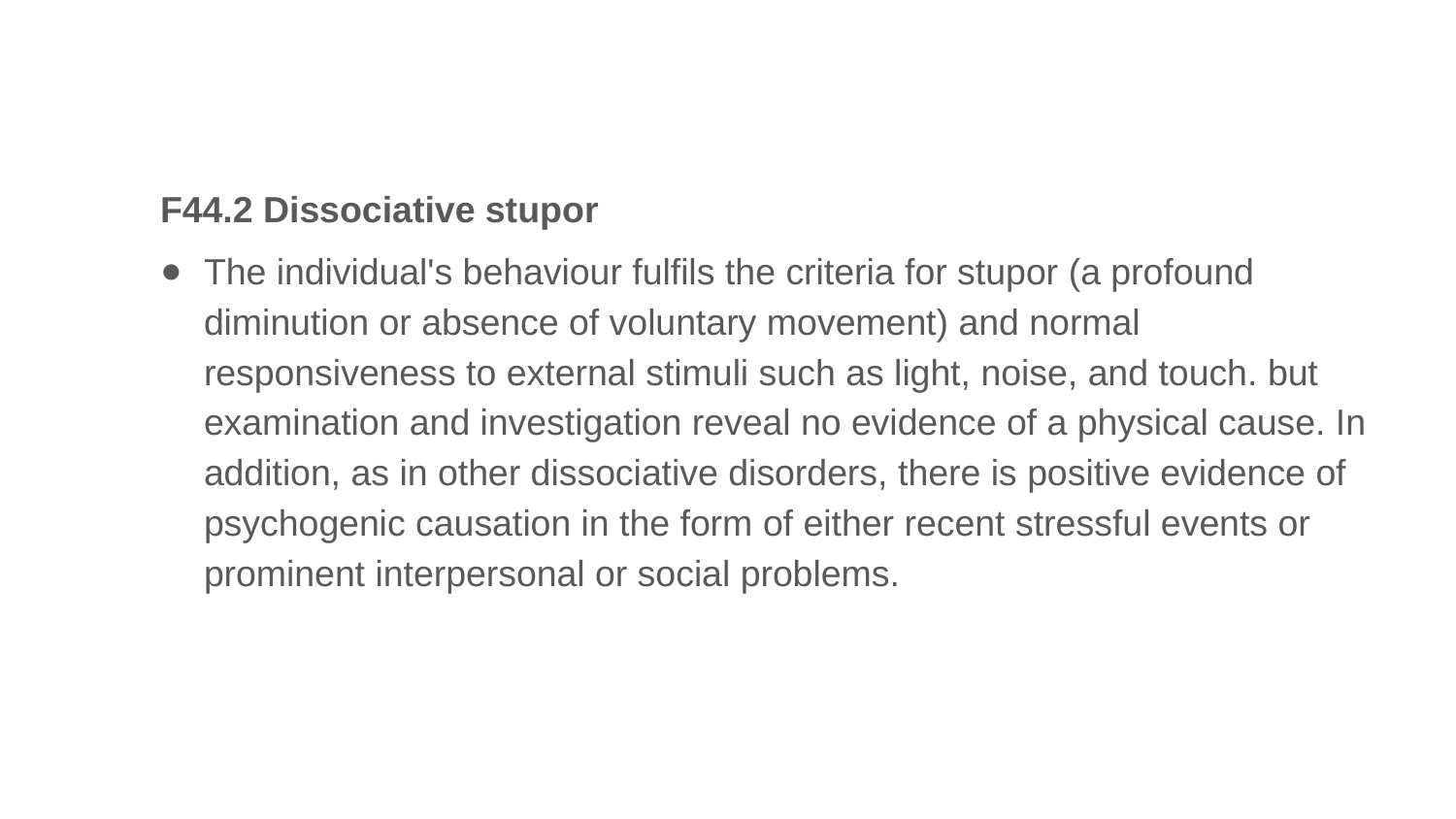

#
F44.2 Dissociative stupor
The individual's behaviour fulfils the criteria for stupor (a profound diminution or absence of voluntary movement) and normal responsiveness to external stimuli such as light, noise, and touch. but examination and investigation reveal no evidence of a physical cause. In addition, as in other dissociative disorders, there is positive evidence of psychogenic causation in the form of either recent stressful events or prominent interpersonal or social problems.